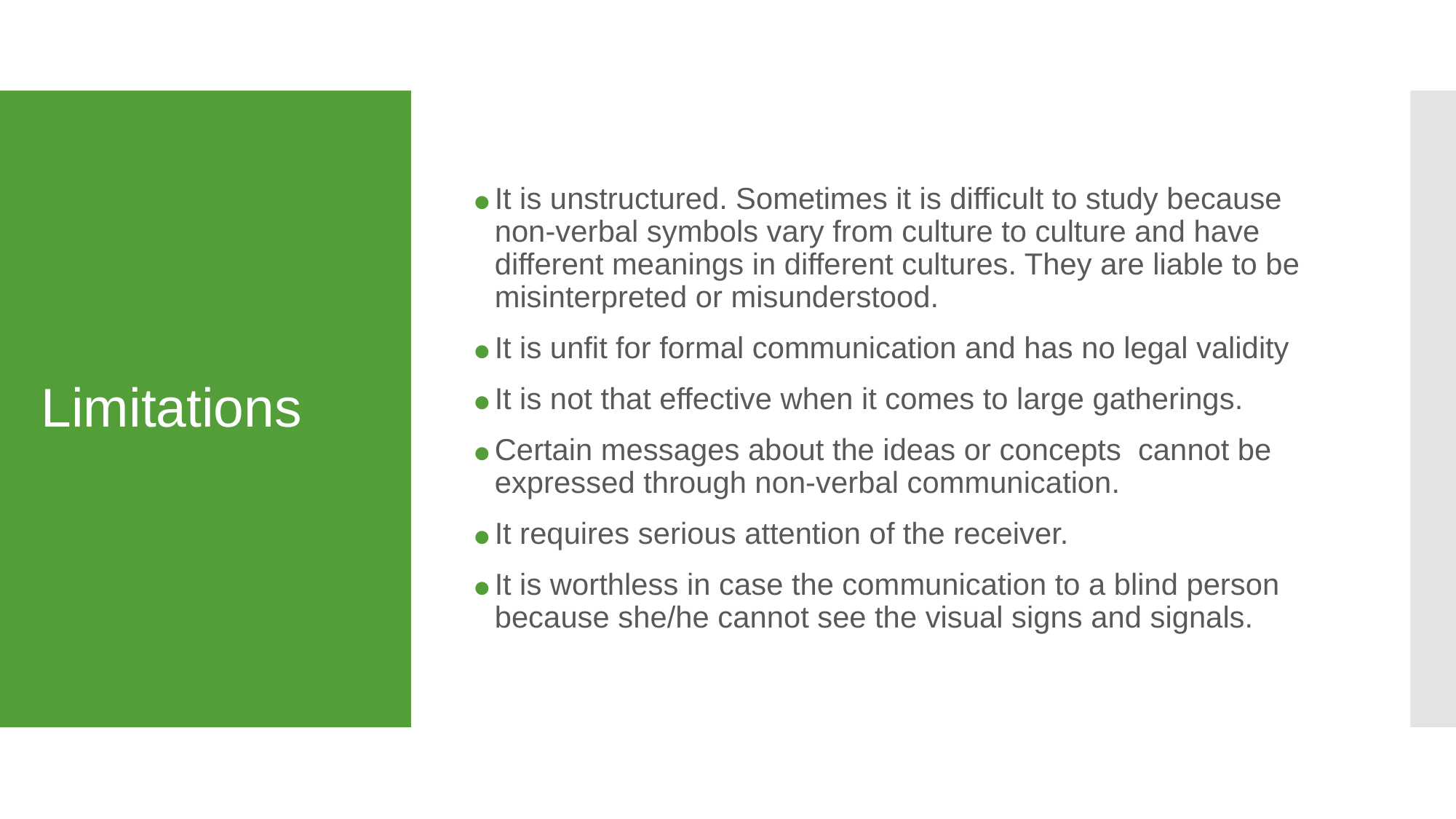

It is unstructured. Sometimes it is difficult to study because non-verbal symbols vary from culture to culture and have different meanings in different cultures. They are liable to be misinterpreted or misunderstood.
It is unfit for formal communication and has no legal validity
It is not that effective when it comes to large gatherings.
Certain messages about the ideas or concepts  cannot be expressed through non-verbal communication.
It requires serious attention of the receiver.
It is worthless in case the communication to a blind person because she/he cannot see the visual signs and signals.
# Limitations